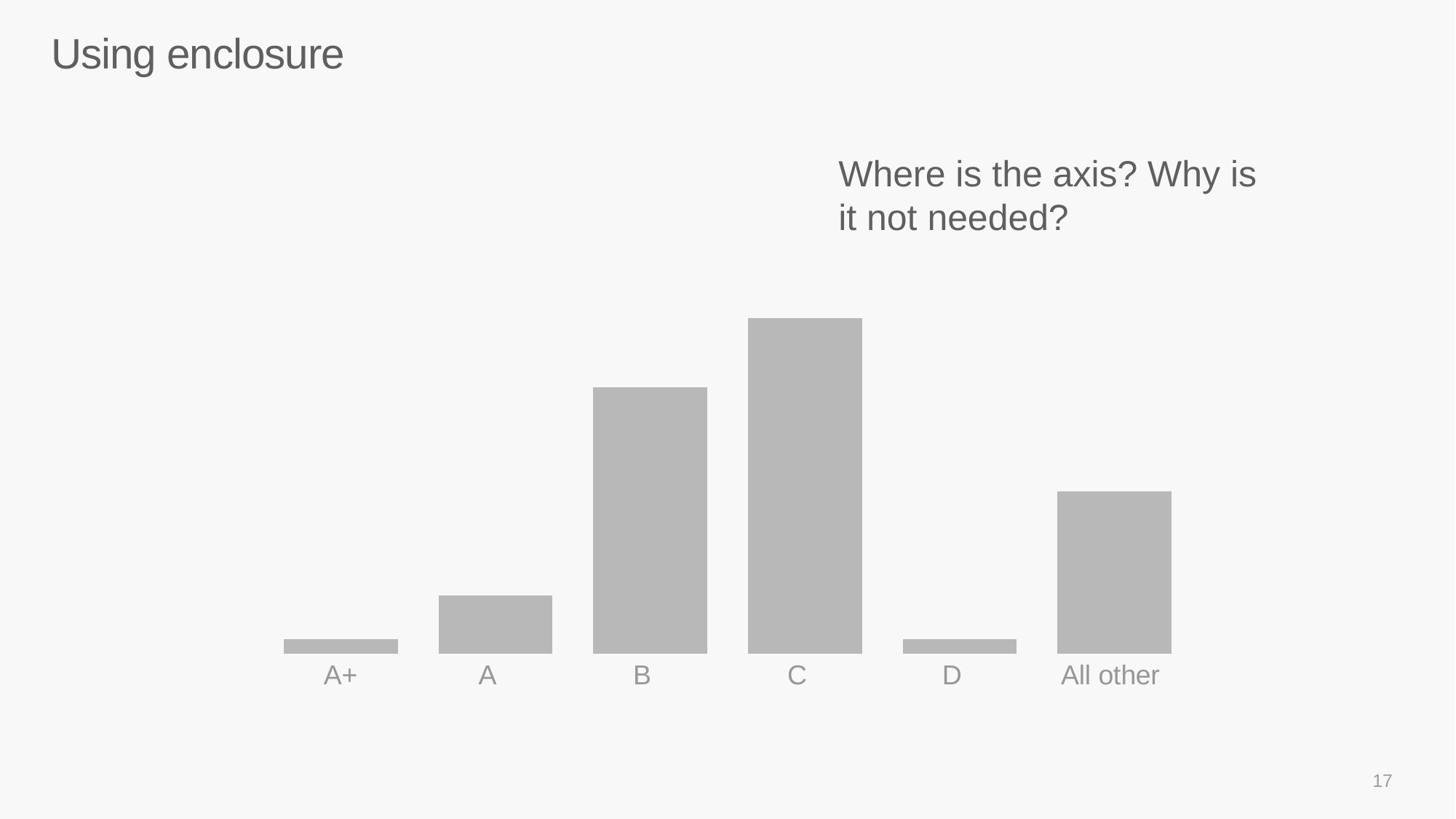

# Using enclosure
Where is the axis? Why is it not needed?

### Chart

| Category | Accounts |
|---|---|
| A+ | 0.02 |
| A   | 0.07 |
| B   | 0.31 |
| C   | 0.39 |
| D   | 0.02 |
| All other  | 0.19 |
17